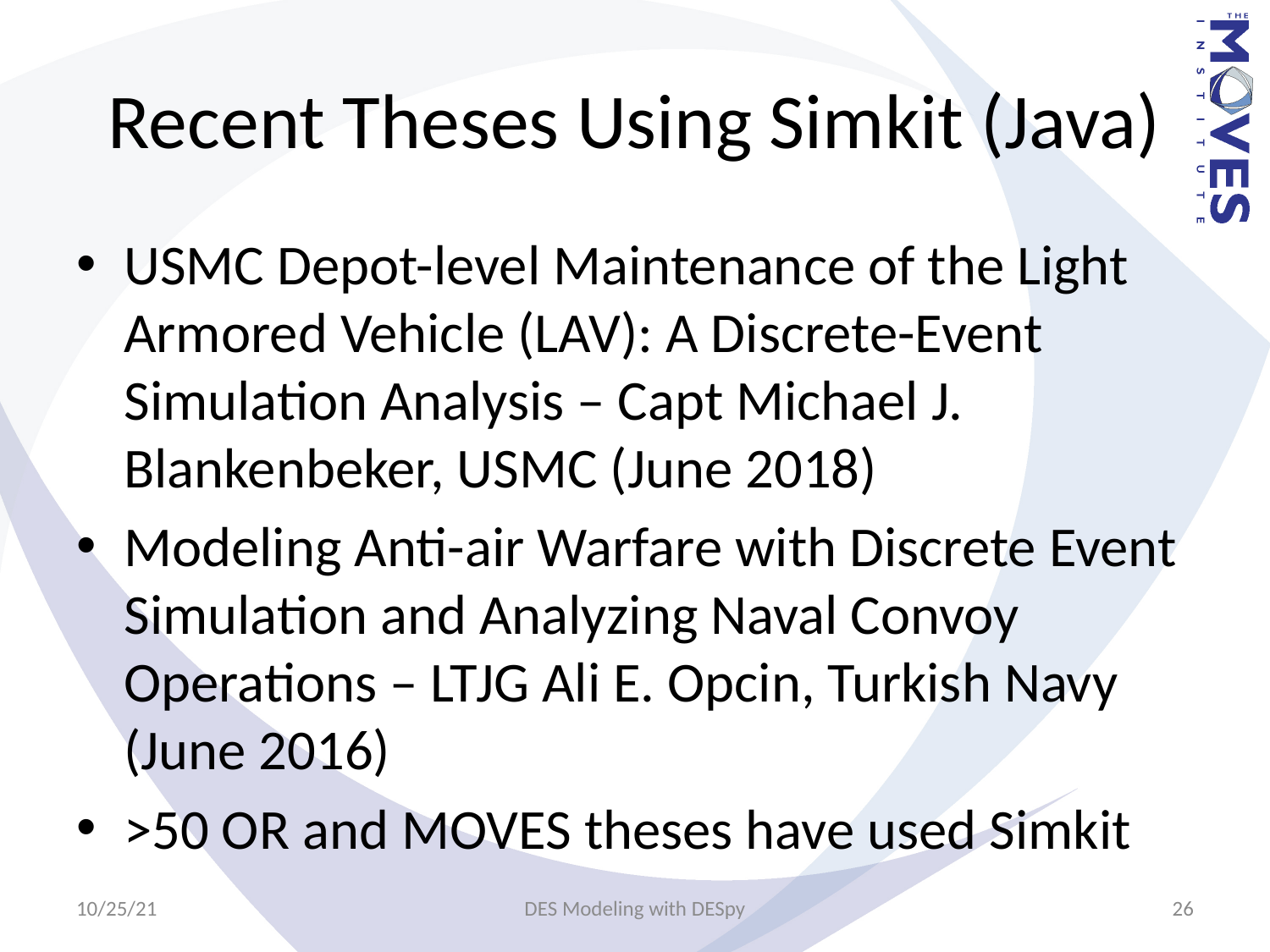

# Recent Theses Using Simkit (Java)
USMC Depot-level Maintenance of the Light Armored Vehicle (LAV): A Discrete-Event Simulation Analysis – Capt Michael J. Blankenbeker, USMC (June 2018)
Modeling Anti-air Warfare with Discrete Event Simulation and Analyzing Naval Convoy Operations – LTJG Ali E. Opcin, Turkish Navy (June 2016)
>50 OR and MOVES theses have used Simkit
10/25/21
DES Modeling with DESpy
26